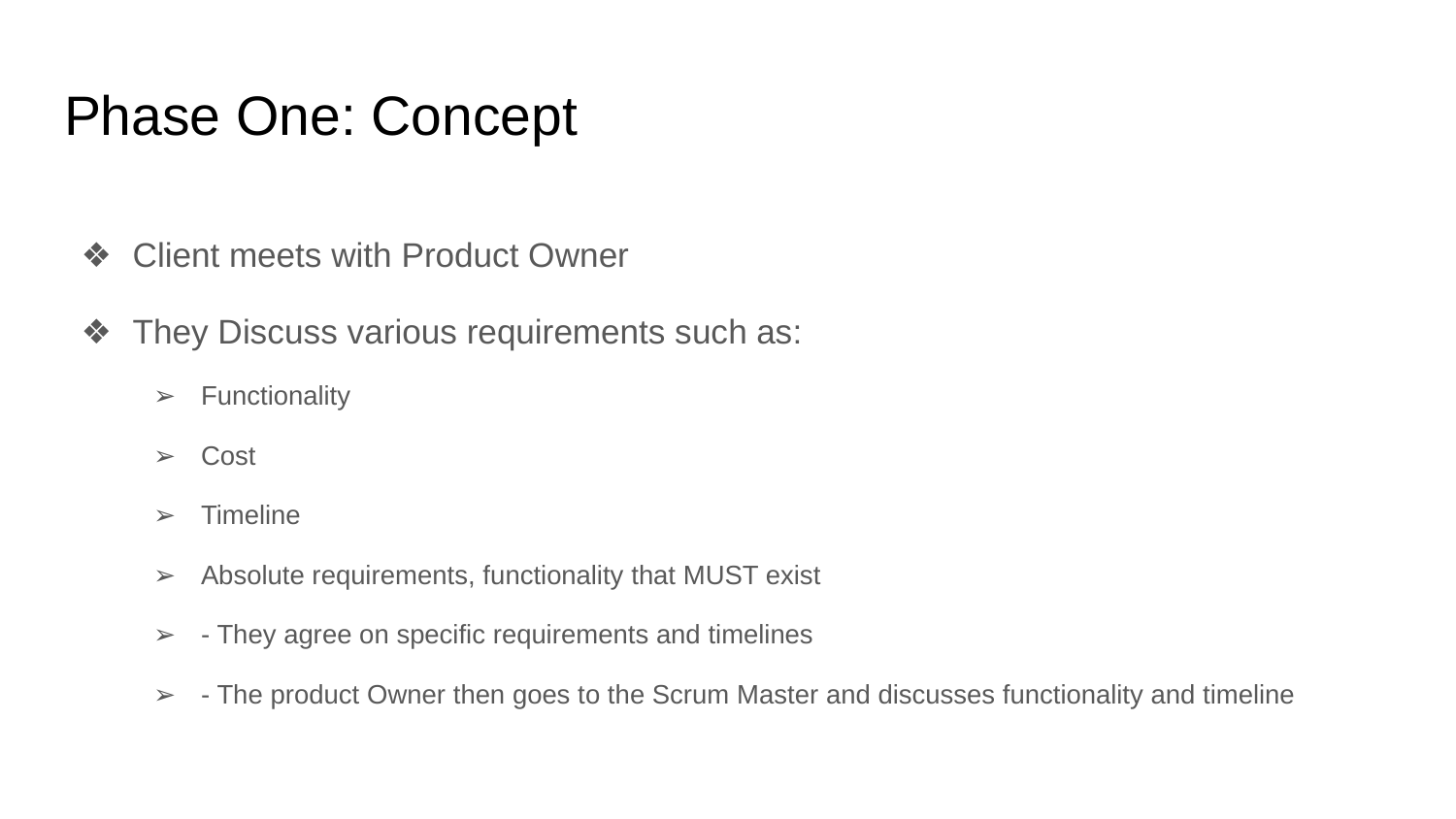

# Phase One: Concept
Client meets with Product Owner
They Discuss various requirements such as:
Functionality
Cost
Timeline
Absolute requirements, functionality that MUST exist
- They agree on specific requirements and timelines
- The product Owner then goes to the Scrum Master and discusses functionality and timeline